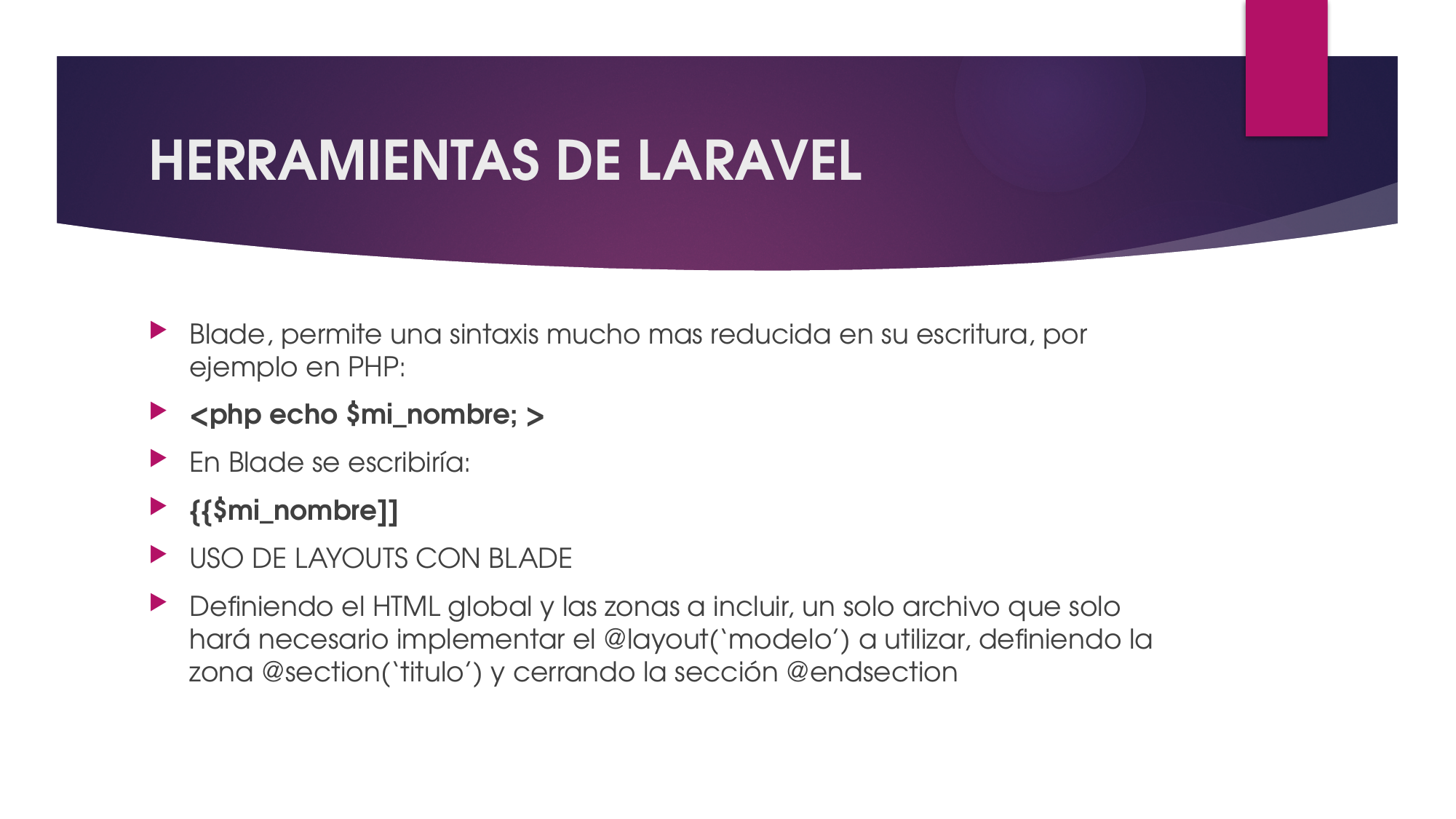

# HERRAMIENTAS DE LARAVEL
Blade, permite una sintaxis mucho mas reducida en su escritura, por ejemplo en PHP:
<php echo $mi_nombre; >
En Blade se escribiría:
{{$mi_nombre]]
USO DE LAYOUTS CON BLADE
Definiendo el HTML global y las zonas a incluir, un solo archivo que solo hará necesario implementar el @layout(‘modelo’) a utilizar, definiendo la zona @section(‘titulo’) y cerrando la sección @endsection